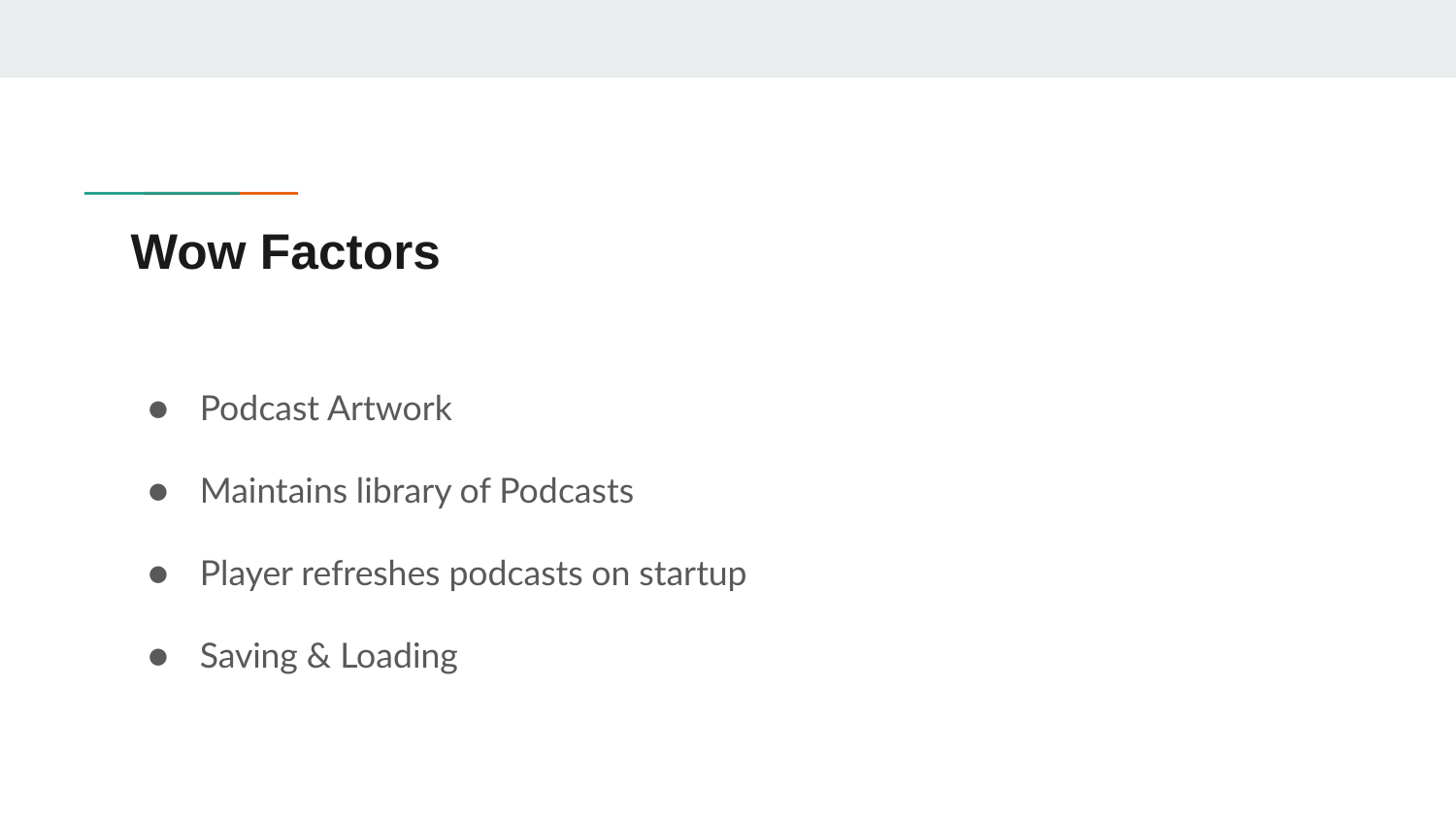

# Wow Factors
Podcast Artwork
Maintains library of Podcasts
Player refreshes podcasts on startup
Saving & Loading